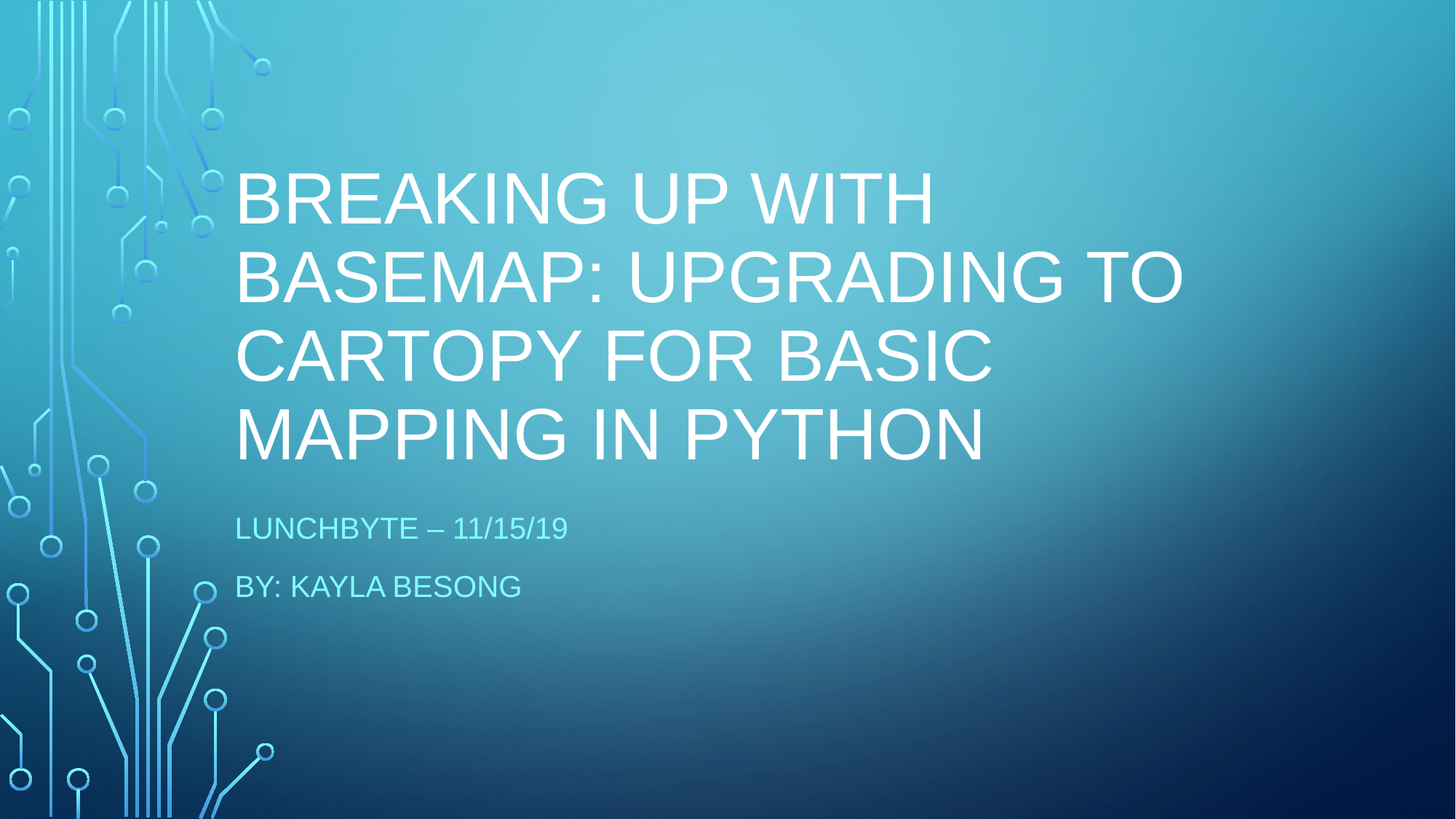

# Breaking up with basemap: Upgrading to cartopy for basic mapping in python
Lunchbyte – 11/15/19
By: Kayla Besong